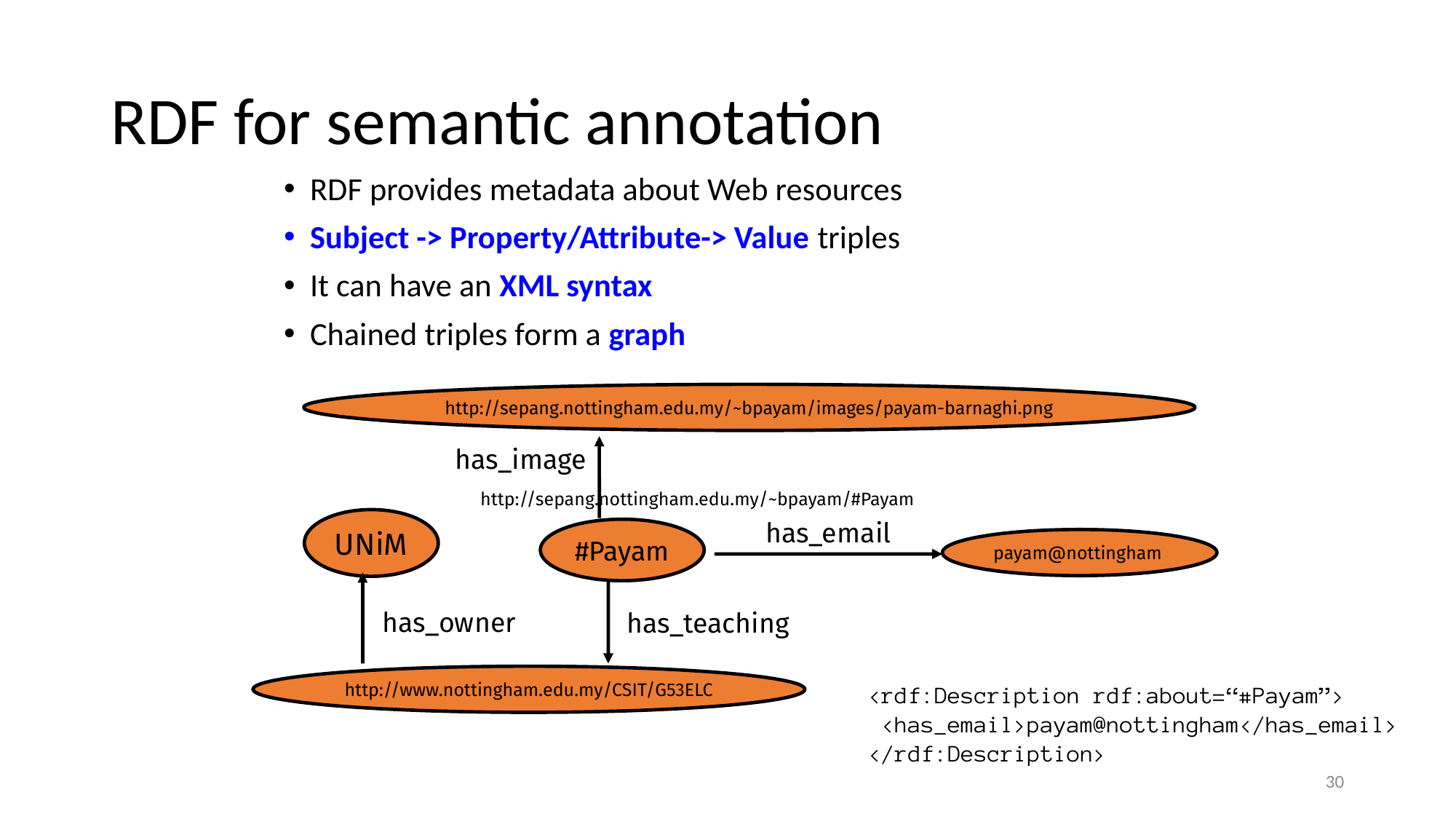

# RDF for semantic annotation
RDF provides metadata about Web resources
Subject -> Property/Attribute-> Value triples
It can have an XML syntax
Chained triples form a graph
http://sepang.nottingham.edu.my/~bpayam/images/payam-barnaghi.png
has_image

http://sepang.nottingham.edu.my/~bpayam/#Payam
UNiM

has_owner
has_teaching
http://www.nottingham.edu.my/CSIT/G53ELC
has_email
#Payam
payam@nottingham

<rdf:Description rdf:about=“#Payam”>
 <has_email>payam@nottingham</has_email>
</rdf:Description>

30